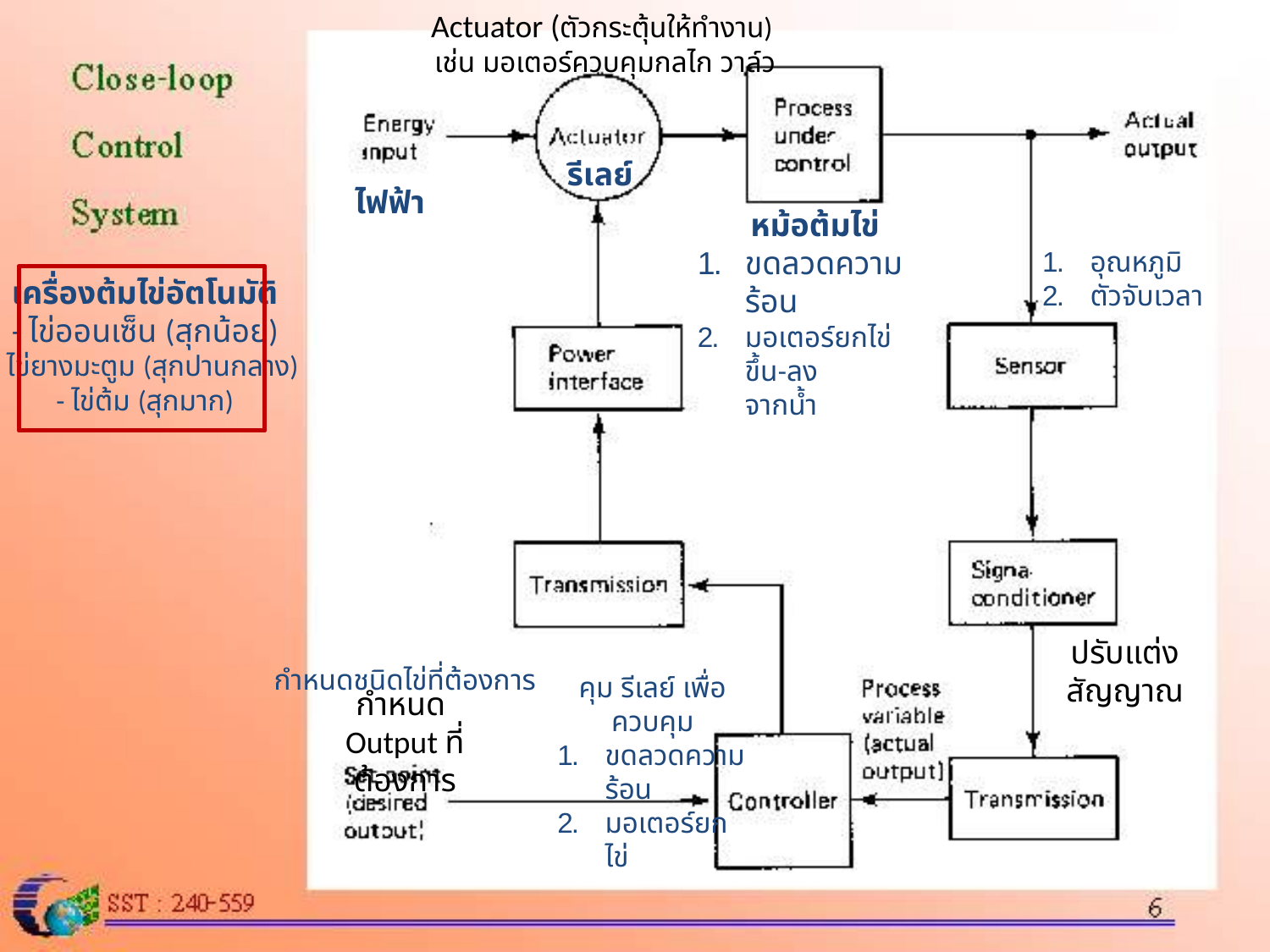

Actuator (ตัวกระตุ้นให้ทำงาน)
เช่น มอเตอร์ควบคุมกลไก วาล์ว
รีเลย์
ไฟฟ้า
หม้อต้มไข่
ขดลวดความร้อน
มอเตอร์ยกไข่ขึ้น-ลง
จากน้ำ
อุณหภูมิ
ตัวจับเวลา
เครื่องต้มไข่อัตโนมัติ
- ไข่ออนเซ็น (สุกน้อย)
- ไข่ยางมะตูม (สุกปานกลาง)
- ไข่ต้ม (สุกมาก)

ปรับแต่งสัญญาณ
กำหนดชนิดไข่ที่ต้องการ
คุม รีเลย์ เพื่อควบคุม
ขดลวดความร้อน
มอเตอร์ยกไข่
กำหนด
Output ที่ต้องการ